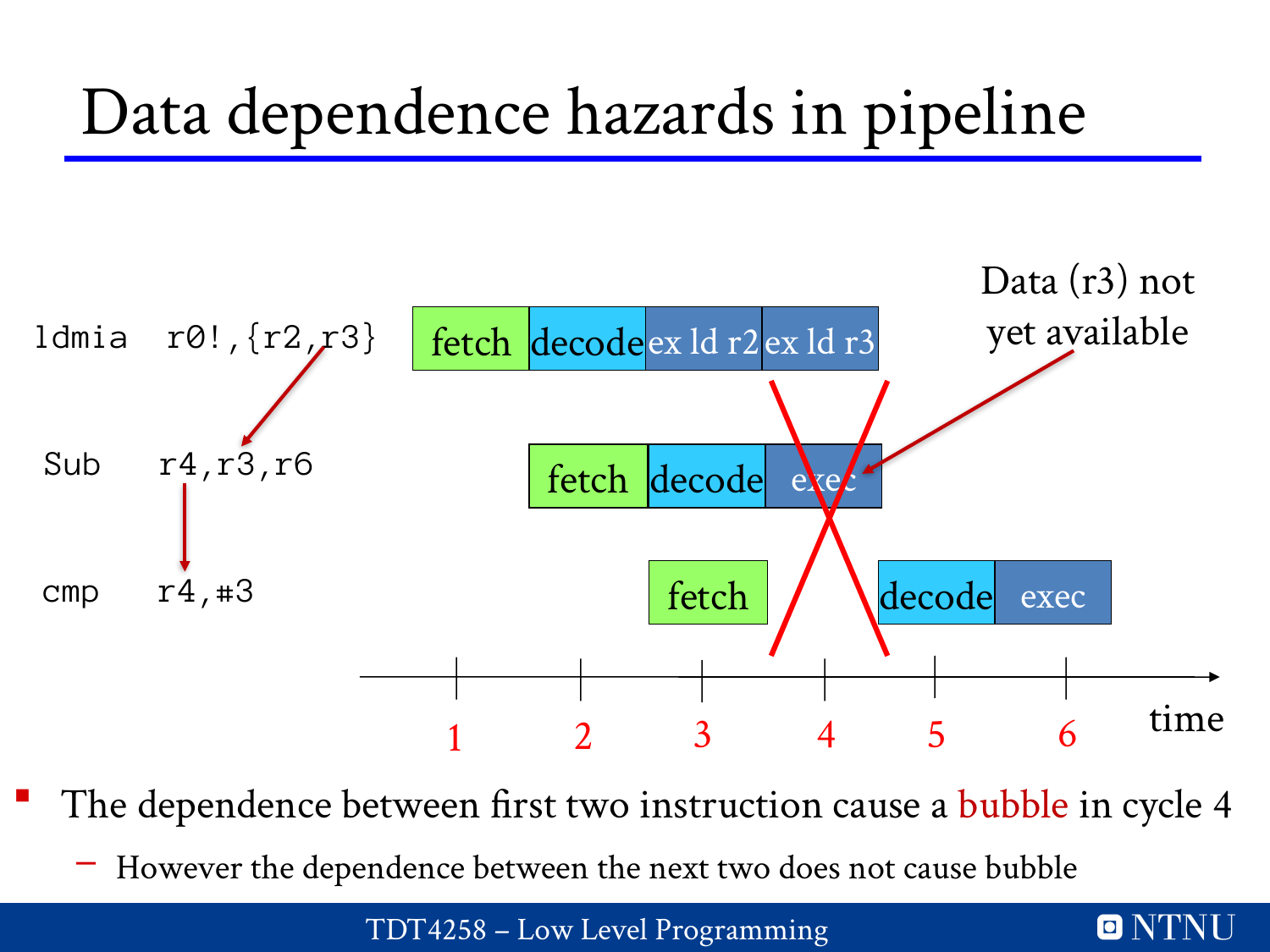

Data dependence hazards in pipeline

The dependence between first two instruction cause a bubble in cycle 4
However the dependence between the next two does not cause bubble
Data (r3) not yet available
ldmia  r0!,{r2,r3}
fetch
decode
ex ld r2
ex ld r3

Sub   r4,r3,r6
fetch
decode
exec
cmp   r4,#3
fetch
decode
exec

time
6
3
4
5
2
1